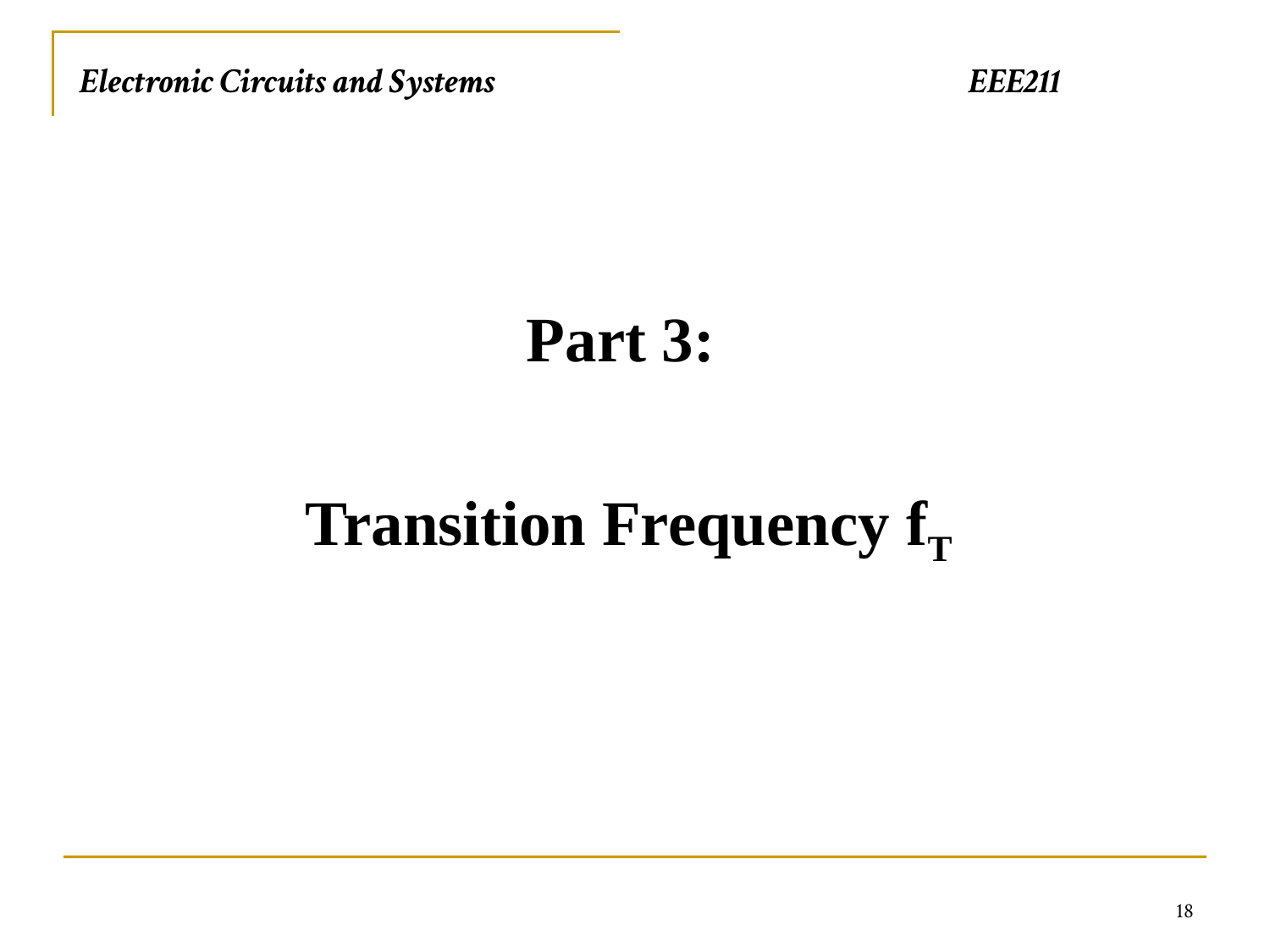

# Electronic Circuits and Systems			   	EEE211
Part 3:

Transition Frequency fT
18